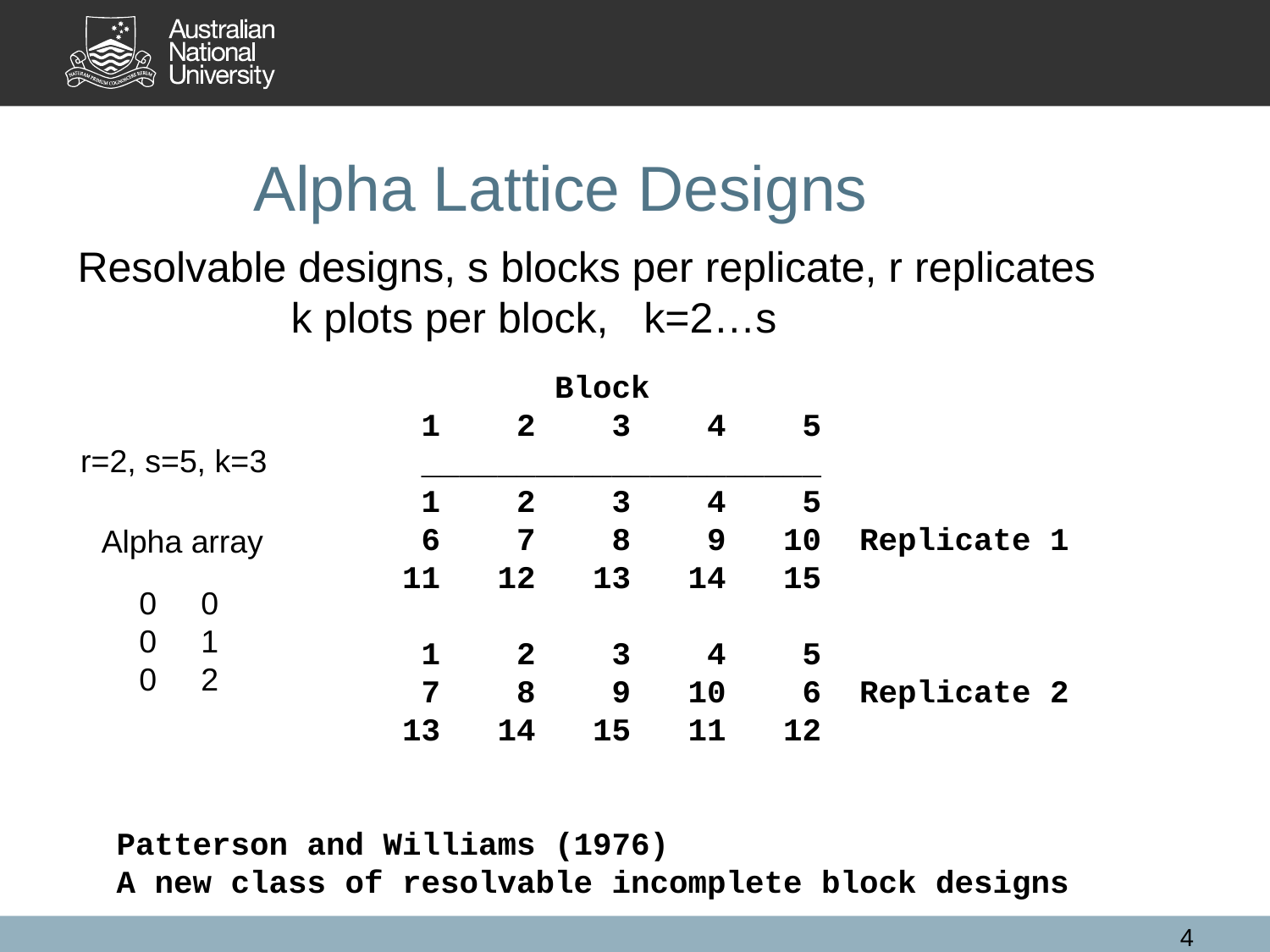

# Alpha Lattice Designs
Resolvable designs, s blocks per replicate, r replicates
                  k plots per block,   k=2…s
                       Block
                1    2    3    4    5
                _____________________
                1    2    3    4    5
                6    7    8    9   10  Replicate 1
               11   12   13   14   15

                1    2    3    4    5
                7    8    9   10    6  Replicate 2
               13   14   15   11   12

Patterson and Williams (1976)
A new class of resolvable incomplete block designs

r=2, s=5, k=3
    Alpha array
0     0
0     1
0     2
4